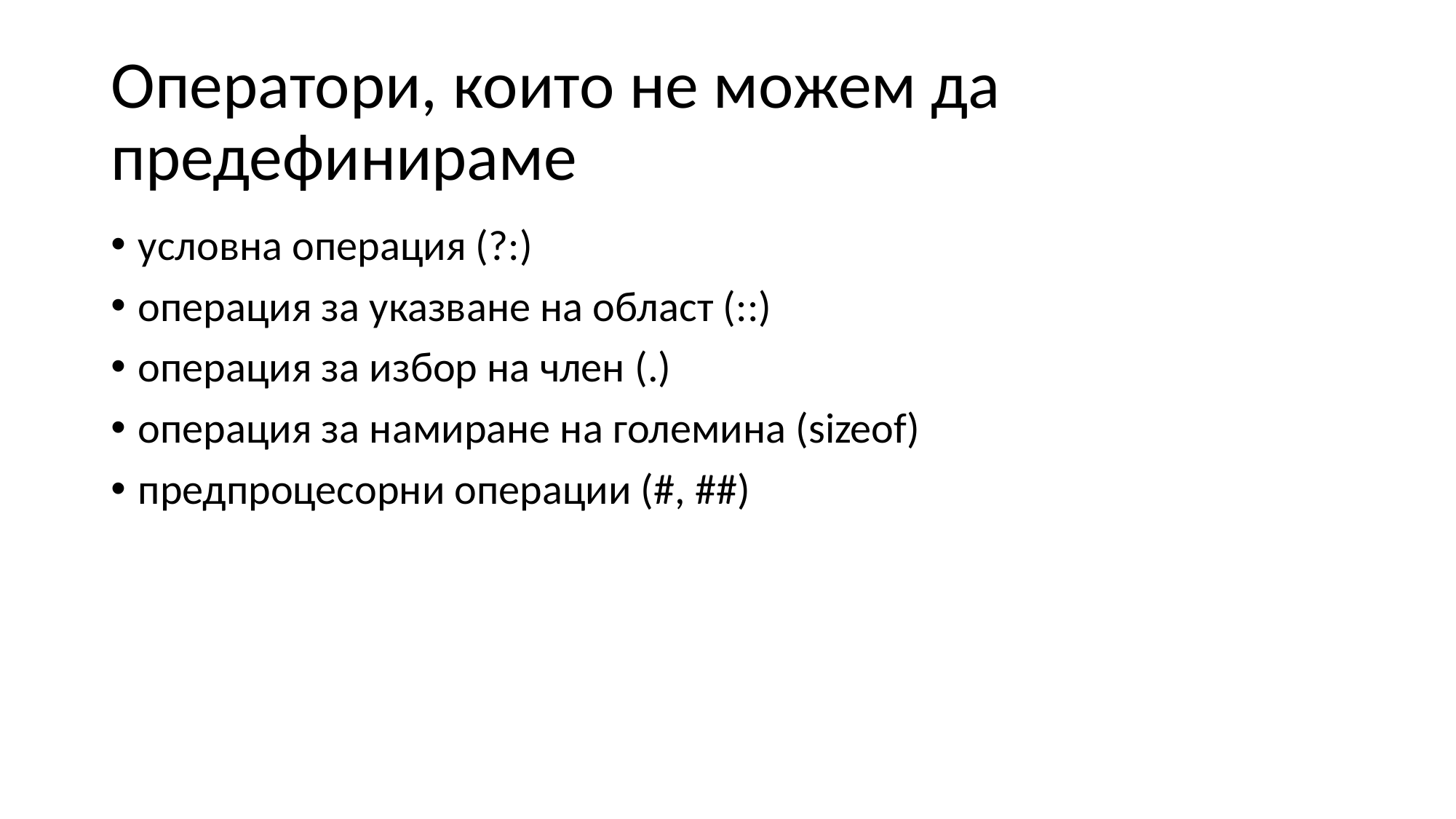

# Оператори, които не можем да предефинираме
условна операция (?:)
операция за указване на област (::)
операция за избор на член (.)
операция за намиране на големина (sizeof)
предпроцесорни операции (#, ##)